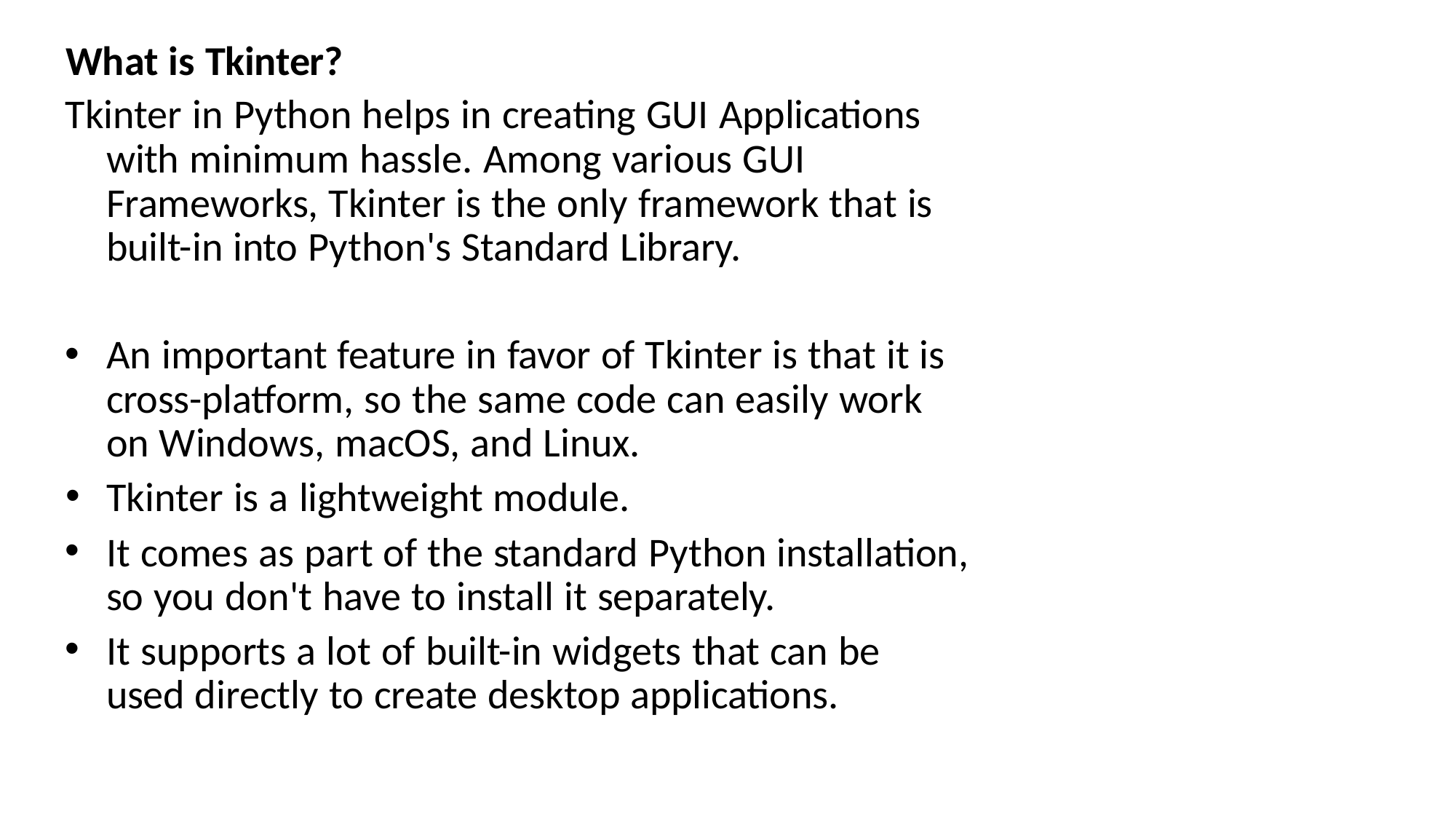

What is Tkinter?
Tkinter in Python helps in creating GUI Applications with minimum hassle. Among various GUI Frameworks, Tkinter is the only framework that is built-in into Python's Standard Library.

An important feature in favor of Tkinter is that it is cross-platform, so the same code can easily work on Windows, macOS, and Linux.
Tkinter is a lightweight module.
It comes as part of the standard Python installation, so you don't have to install it separately.
It supports a lot of built-in widgets that can be used directly to create desktop applications.